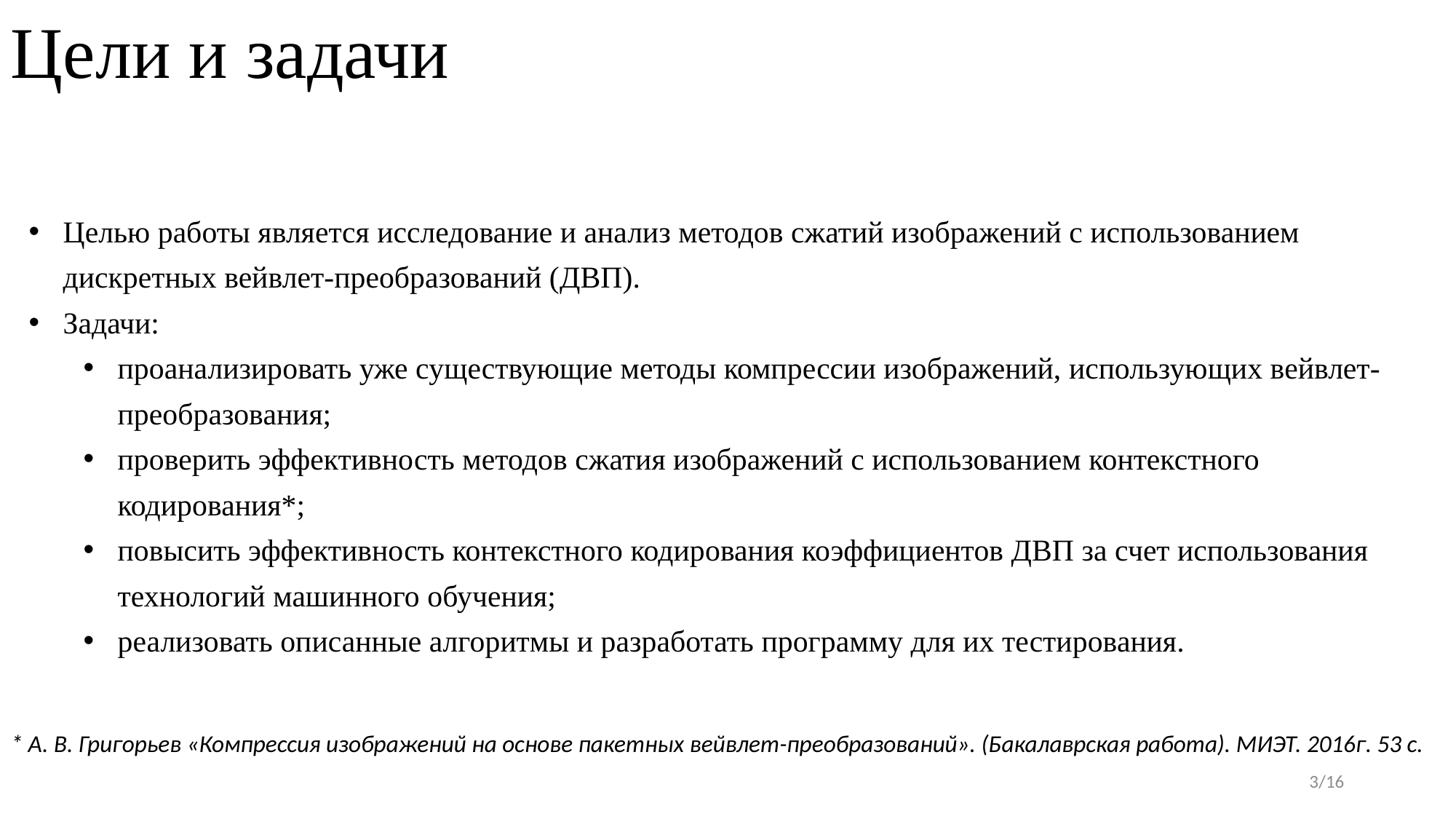

Цели и задачи
Целью работы является исследование и анализ методов сжатий изображений с использованием дискретных вейвлет-преобразований (ДВП).
Задачи:
проанализировать уже существующие методы компрессии изображений, использующих вейвлет-преобразования;
проверить эффективность методов сжатия изображений с использованием контекстного кодирования*;
повысить эффективность контекстного кодирования коэффициентов ДВП за счет использования технологий машинного обучения;
реализовать описанные алгоритмы и разработать программу для их тестирования.
* А. В. Григорьев «Компрессия изображений на основе пакетных вейвлет-преобразований». (Бакалаврская работа). МИЭТ. 2016г. 53 с.
3/16